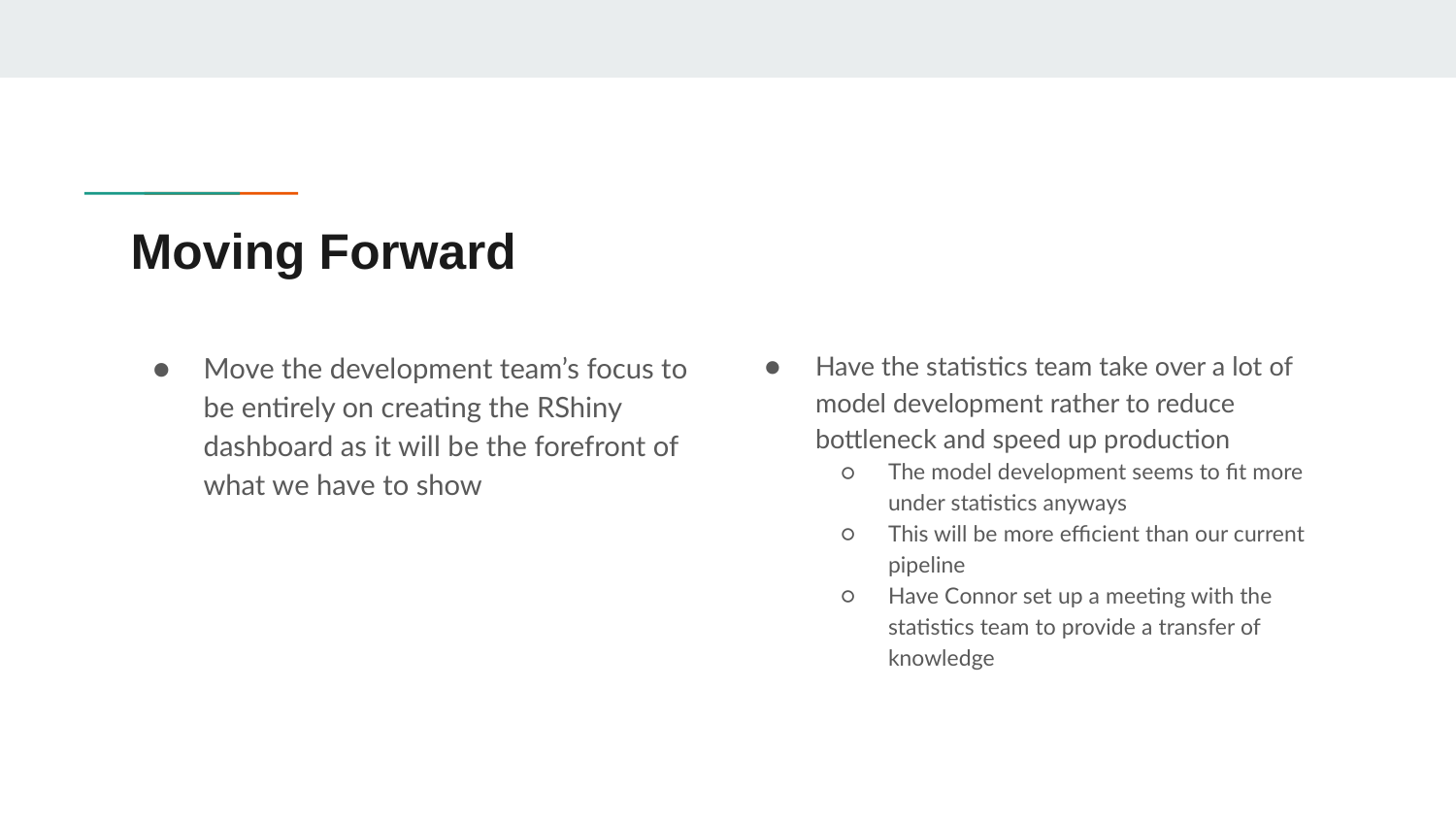

# Moving Forward
Move the development team’s focus to be entirely on creating the RShiny dashboard as it will be the forefront of what we have to show
Have the statistics team take over a lot of model development rather to reduce bottleneck and speed up production
The model development seems to fit more under statistics anyways
This will be more efficient than our current pipeline
Have Connor set up a meeting with the statistics team to provide a transfer of knowledge